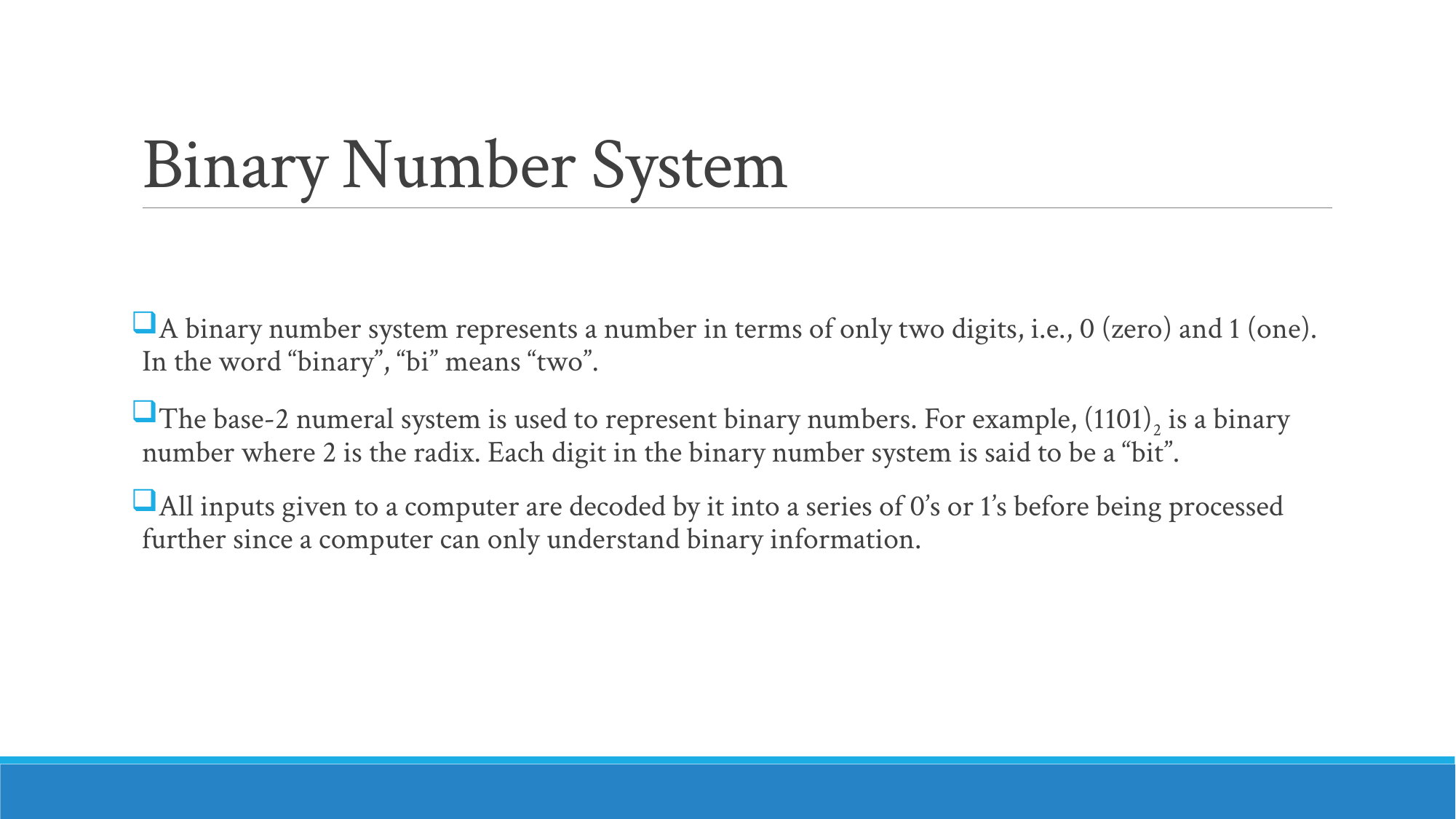

# Binary Number System
A binary number system represents a number in terms of only two digits, i.e., 0 (zero) and 1 (one). In the word “binary”, “bi” means “two”.
The base-2 numeral system is used to represent binary numbers. For example, (1101)2 is a binary number where 2 is the radix. Each digit in the binary number system is said to be a “bit”.
All inputs given to a computer are decoded by it into a series of 0’s or 1’s before being processed further since a computer can only understand binary information.